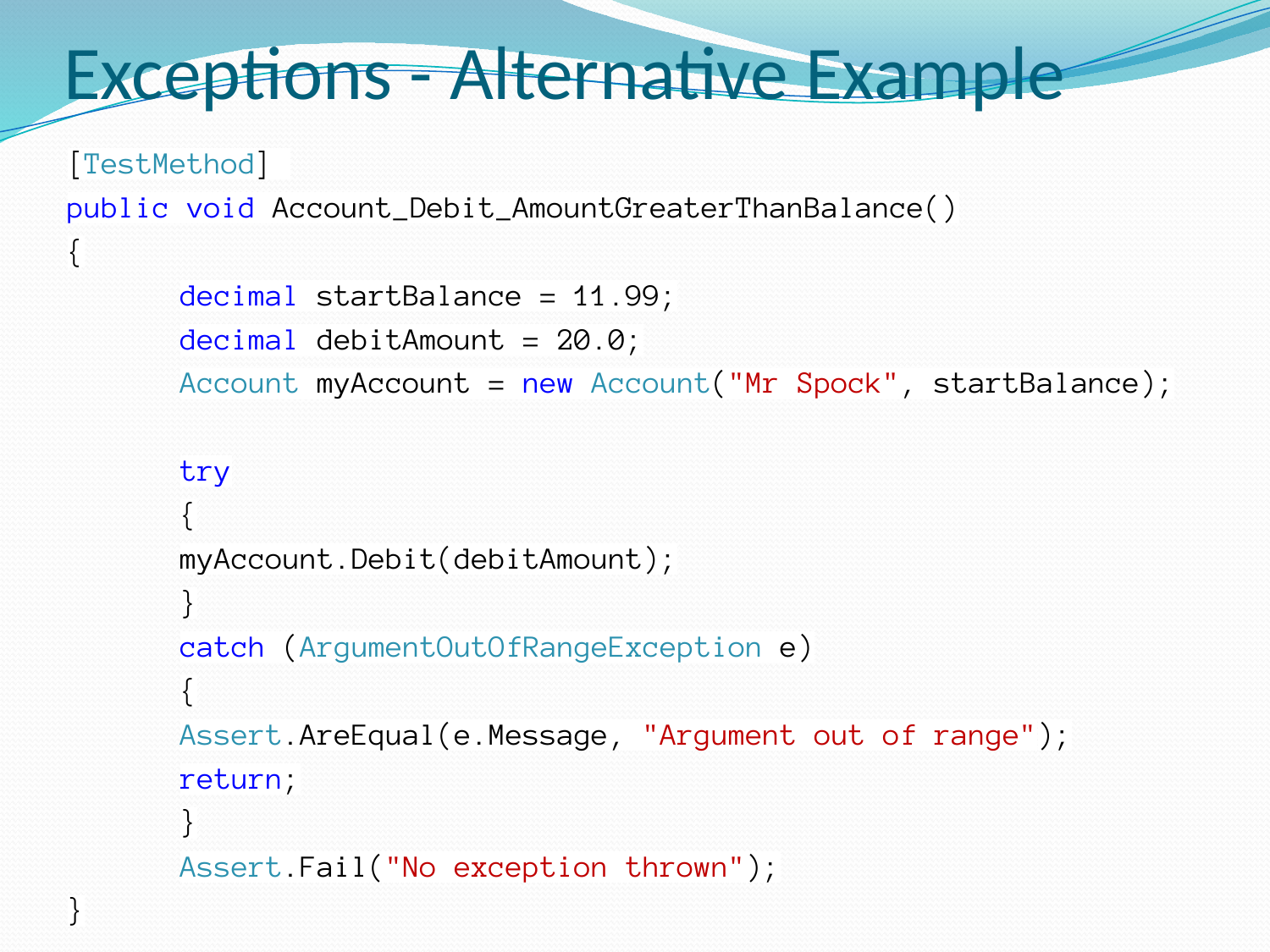

# Exceptions - Alternative Example
[TestMethod]
public void Account_Debit_AmountGreaterThanBalance()
{
	decimal startBalance = 11.99;
	decimal debitAmount = 20.0;
	Account myAccount = new Account("Mr Spock", startBalance);

	try
	{
		myAccount.Debit(debitAmount);
	}
	catch (ArgumentOutOfRangeException e)
	{
		Assert.AreEqual(e.Message, "Argument out of range");
		return;
	}
	Assert.Fail("No exception thrown");
}